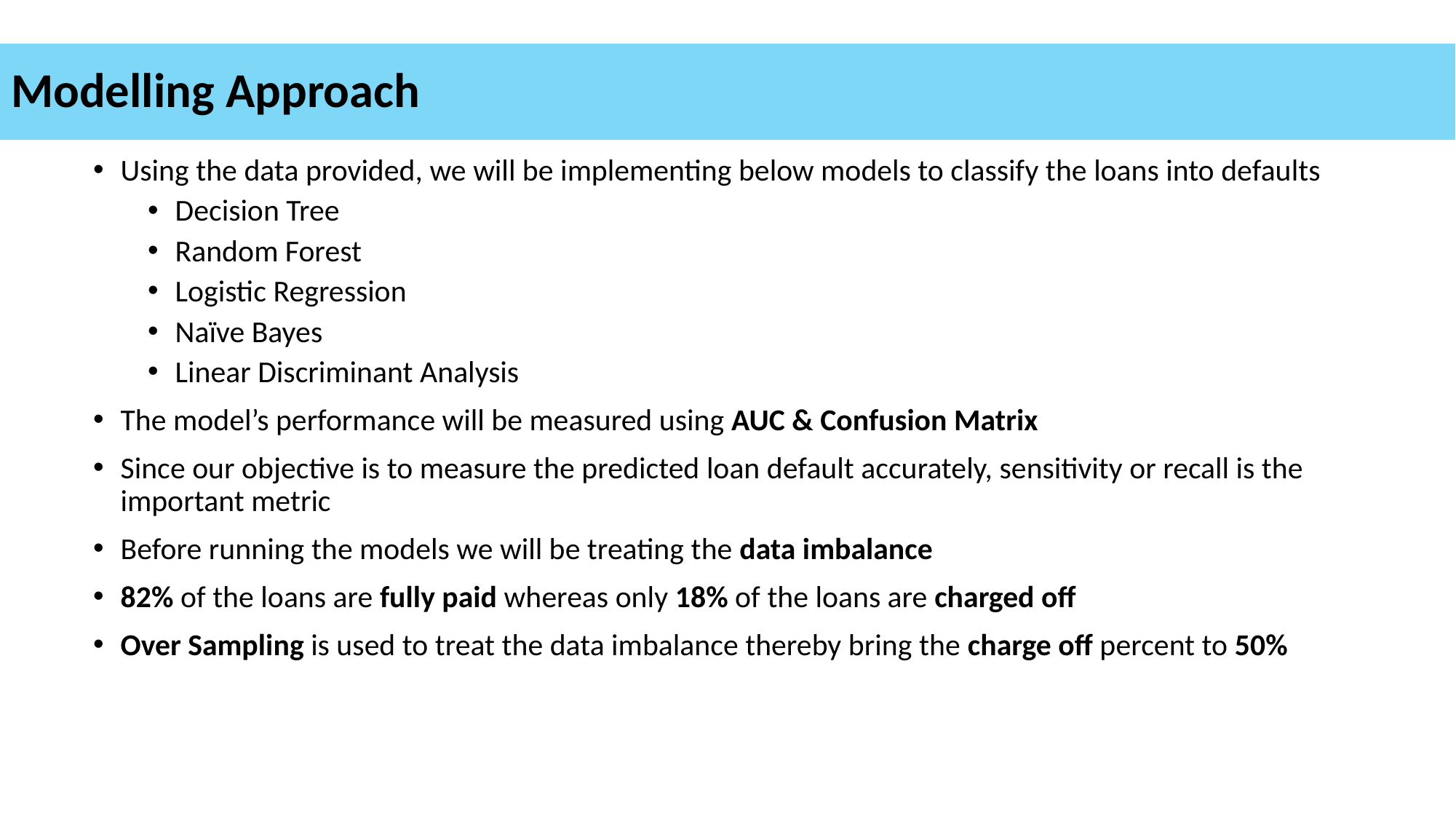

# Modelling Approach
Using the data provided, we will be implementing below models to classify the loans into defaults
Decision Tree
Random Forest
Logistic Regression
Naïve Bayes
Linear Discriminant Analysis
The model’s performance will be measured using AUC & Confusion Matrix
Since our objective is to measure the predicted loan default accurately, sensitivity or recall is the important metric
Before running the models we will be treating the data imbalance
82% of the loans are fully paid whereas only 18% of the loans are charged off
Over Sampling is used to treat the data imbalance thereby bring the charge off percent to 50%